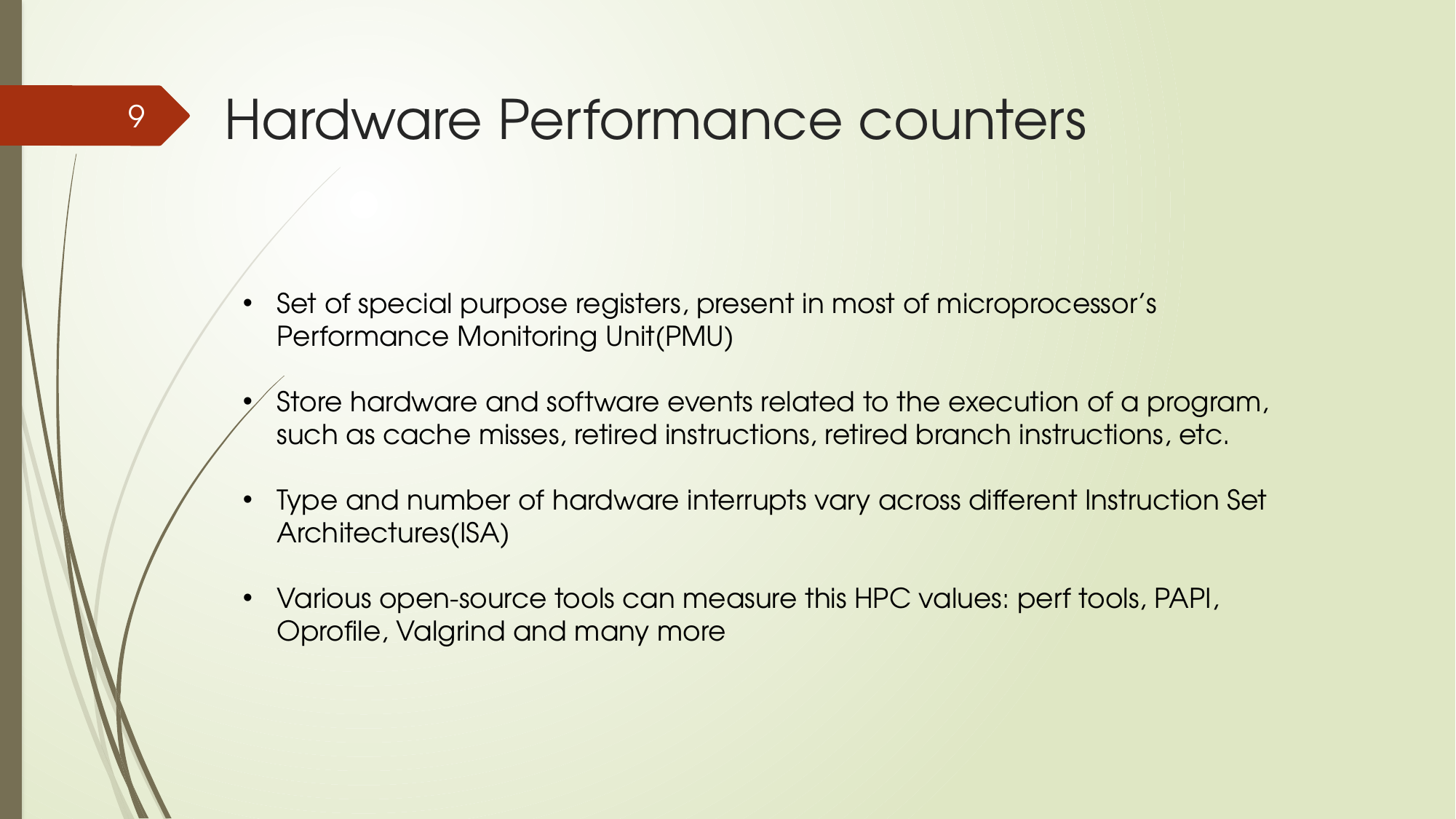

# Hardware Performance counters
9
Set of special purpose registers, present in most of microprocessor’s Performance Monitoring Unit(PMU)

Store hardware and software events related to the execution of a program, such as cache misses, retired instructions, retired branch instructions, etc.

Type and number of hardware interrupts vary across different Instruction Set Architectures(ISA)

Various open-source tools can measure this HPC values: perf tools, PAPI, Oprofile, Valgrind and many more